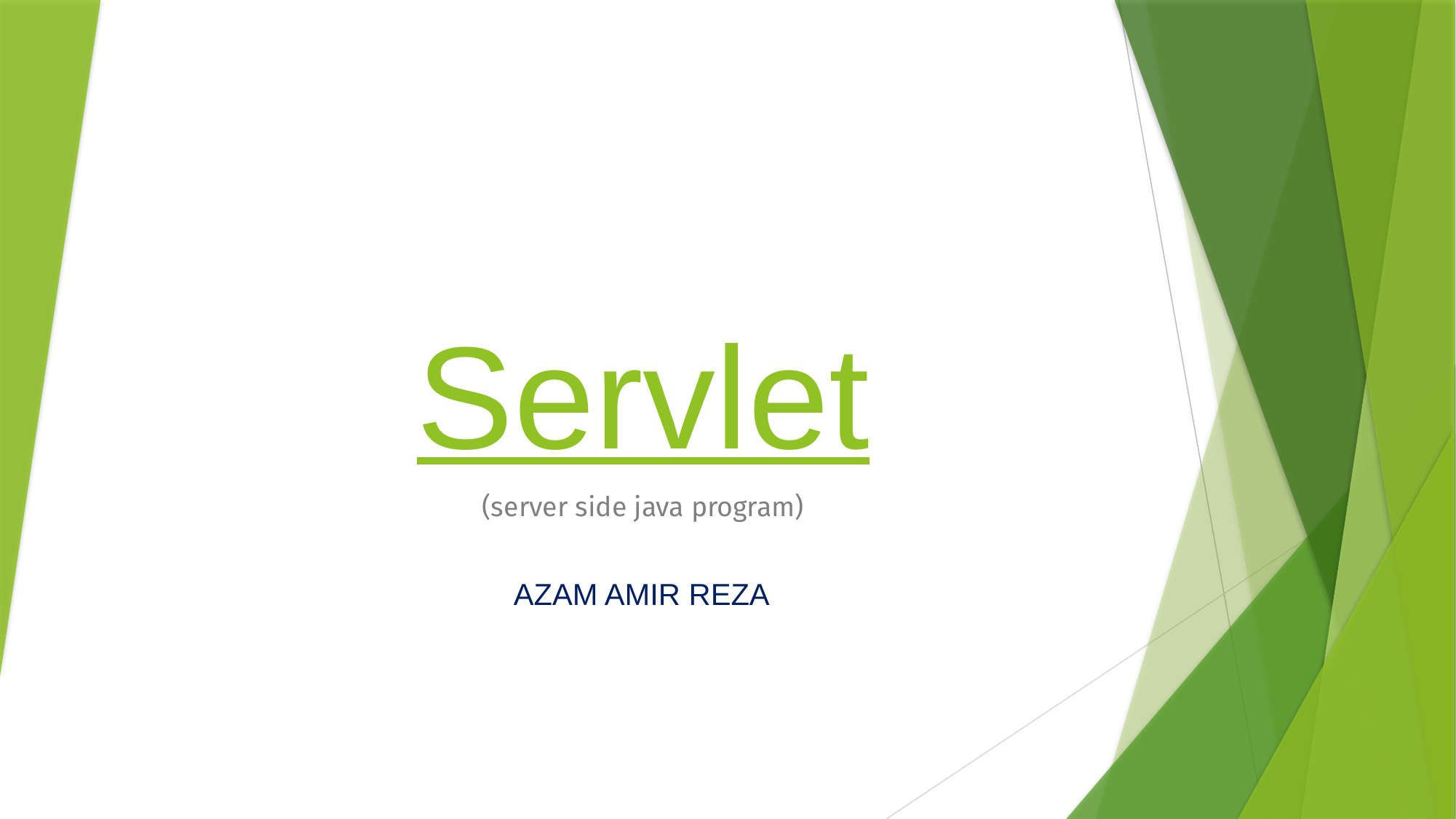

# Servlet
(server side java program)
AZAM AMIR REZA